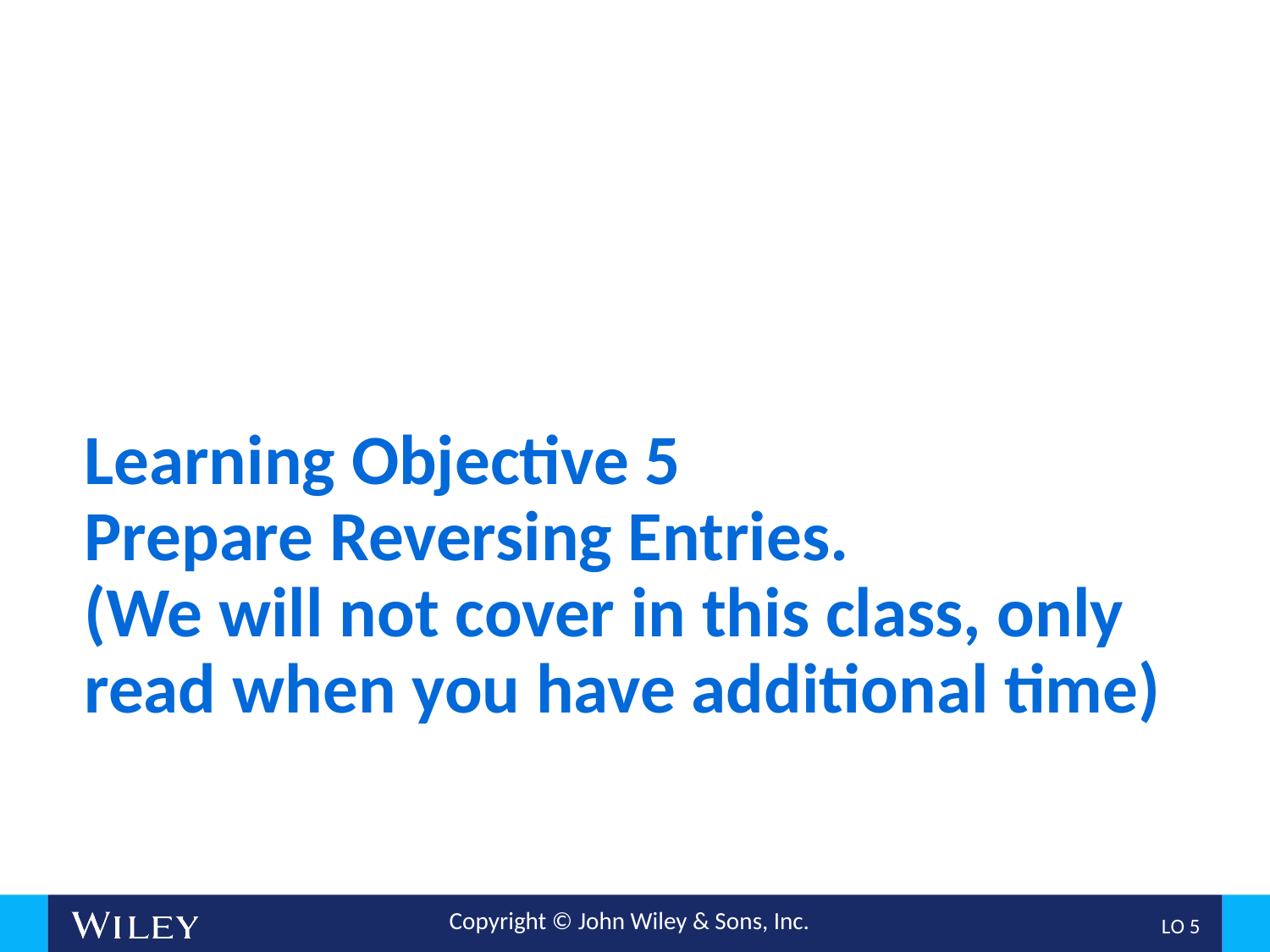

# Learning Objective 5 Prepare Reversing Entries. (We will not cover in this class, only read when you have additional time)
L O 5